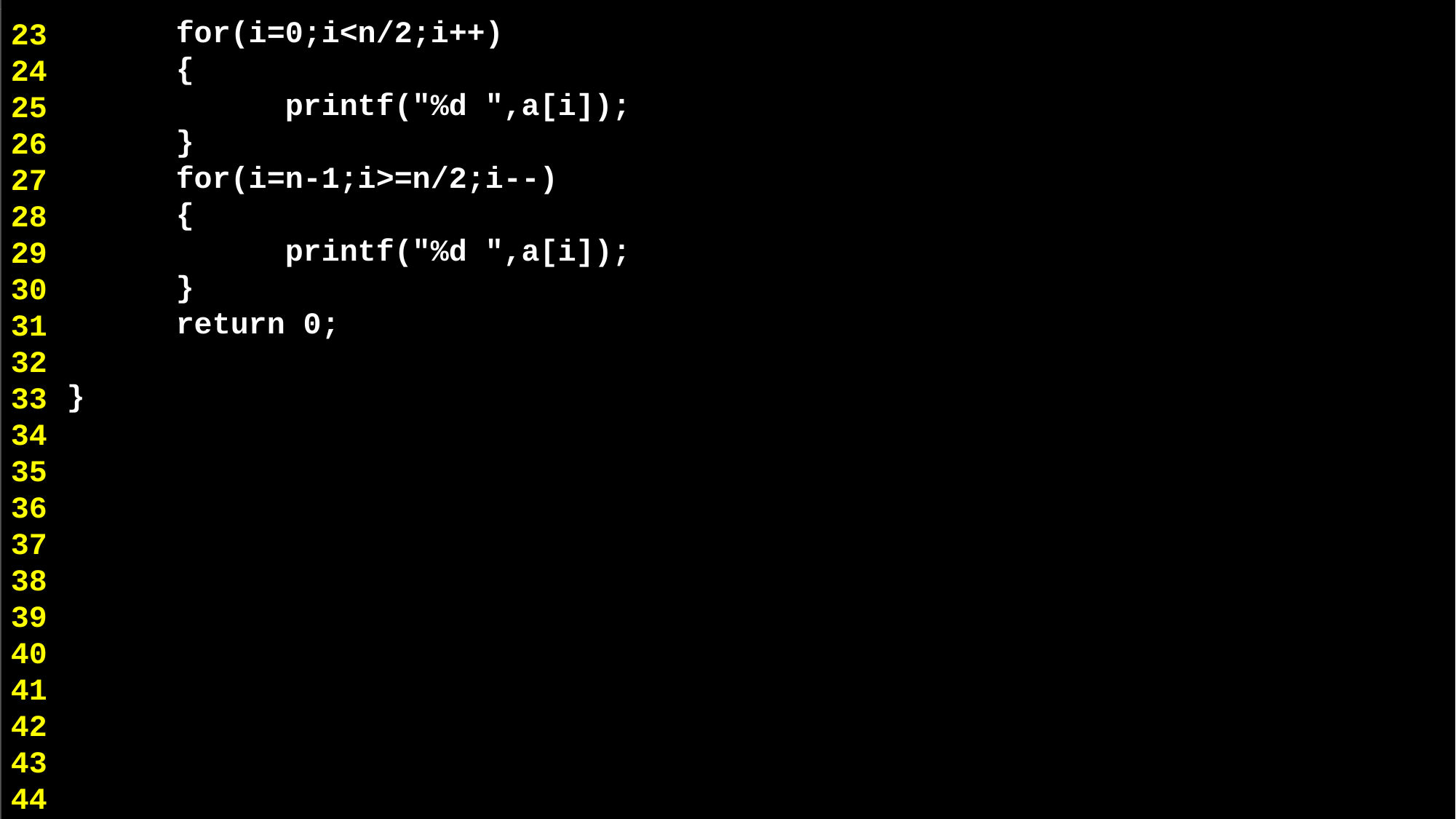

for(i=0;i<n/2;i++)
	{
		printf("%d ",a[i]);
	}
	for(i=n-1;i>=n/2;i--)
	{
		printf("%d ",a[i]);
	}
	return 0;

}

23
24
25
26
27
28
29
30
31
32
33
34
35
36
37
38
39
40
41
42
43
44